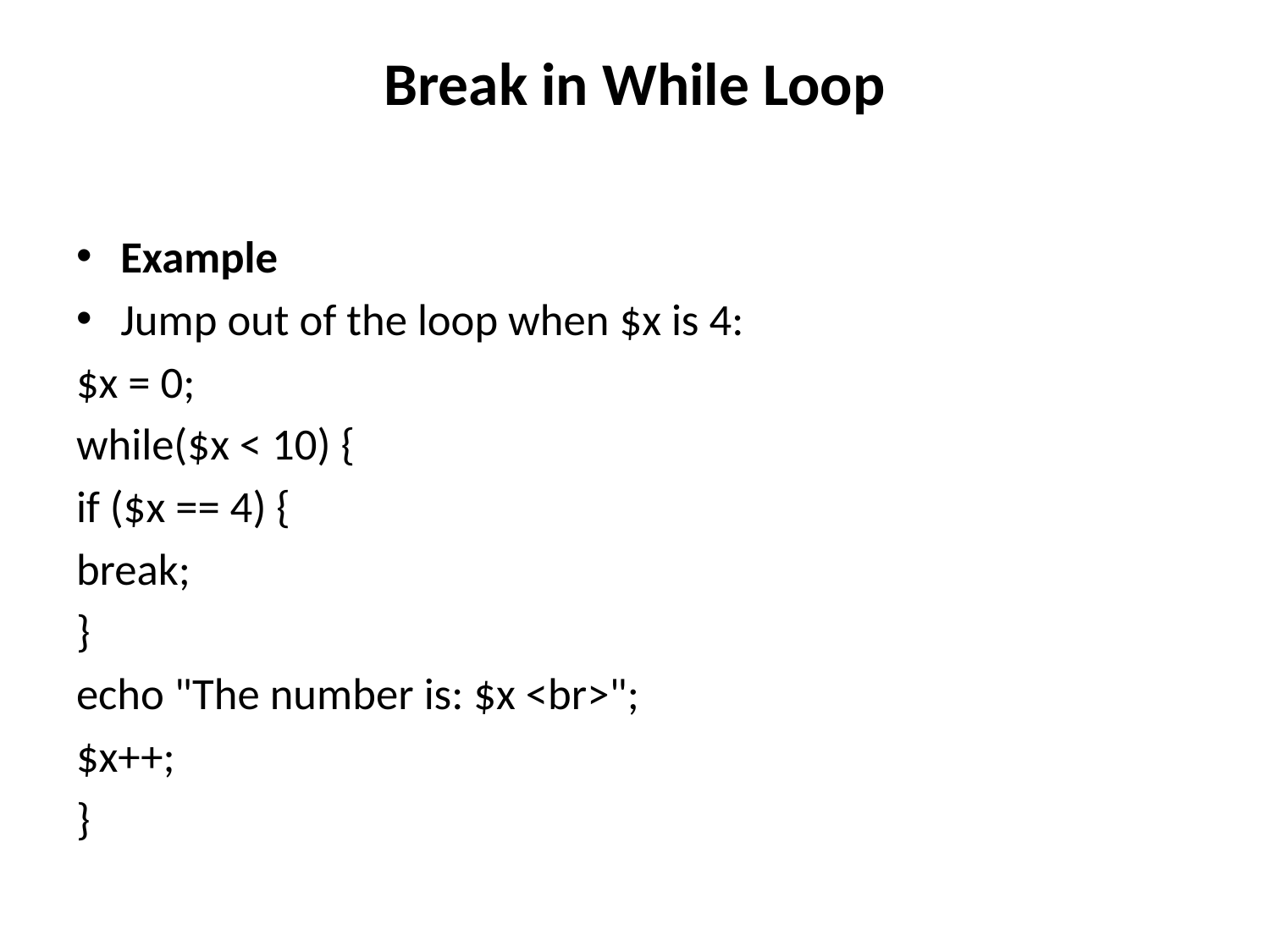

# Break in While Loop
Example
Jump out of the loop when $x is 4:
$x = 0;
while($x < 10) {
if ($x == 4) {
break;
}
echo "The number is: $x <br>";
$x++;
}